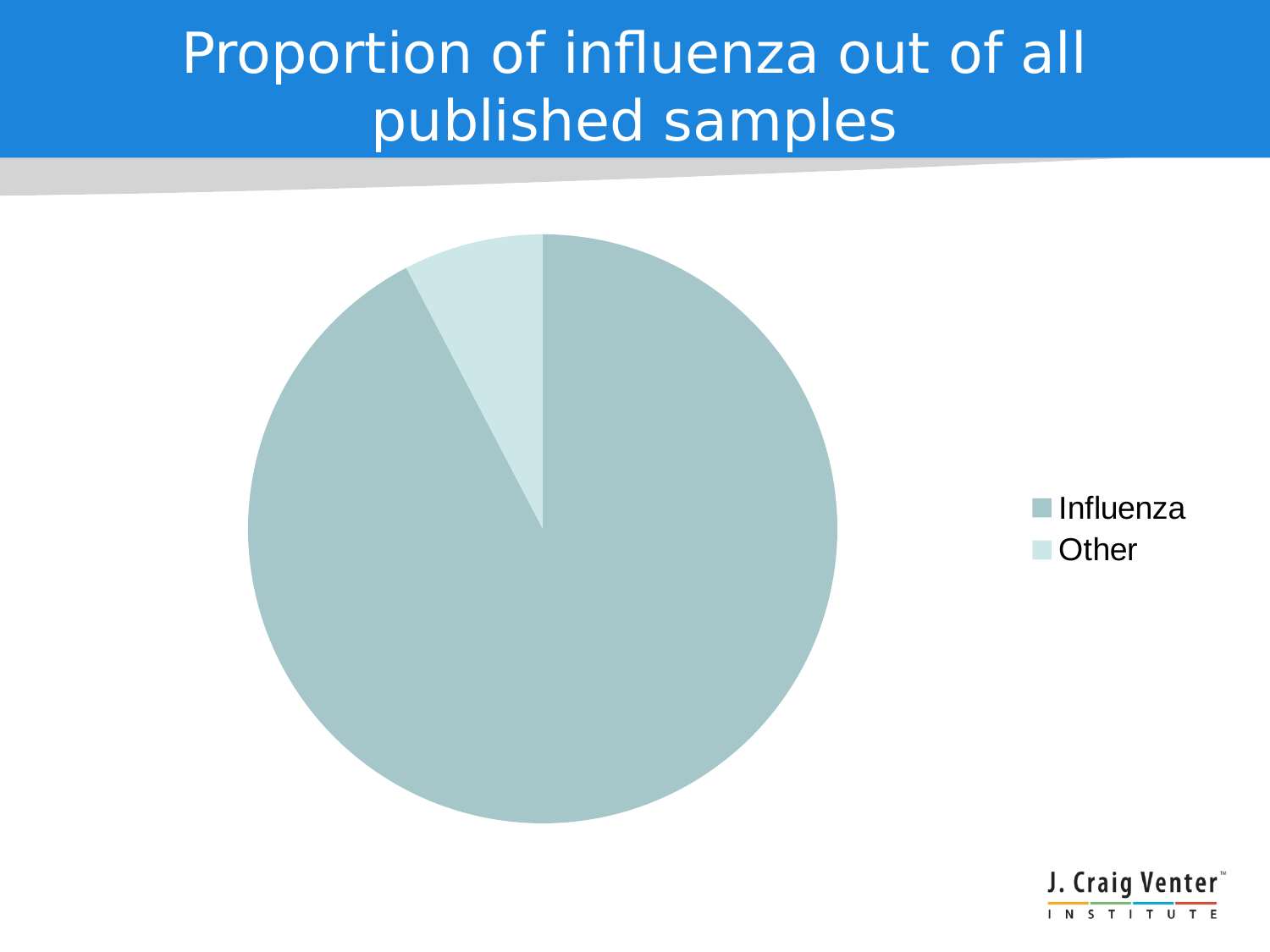

# Proportion of influenza out of all published samples

### Chart

| Category | published |
|---|---|
| Influenza | 11977.0 |
| Other | 994.0 |